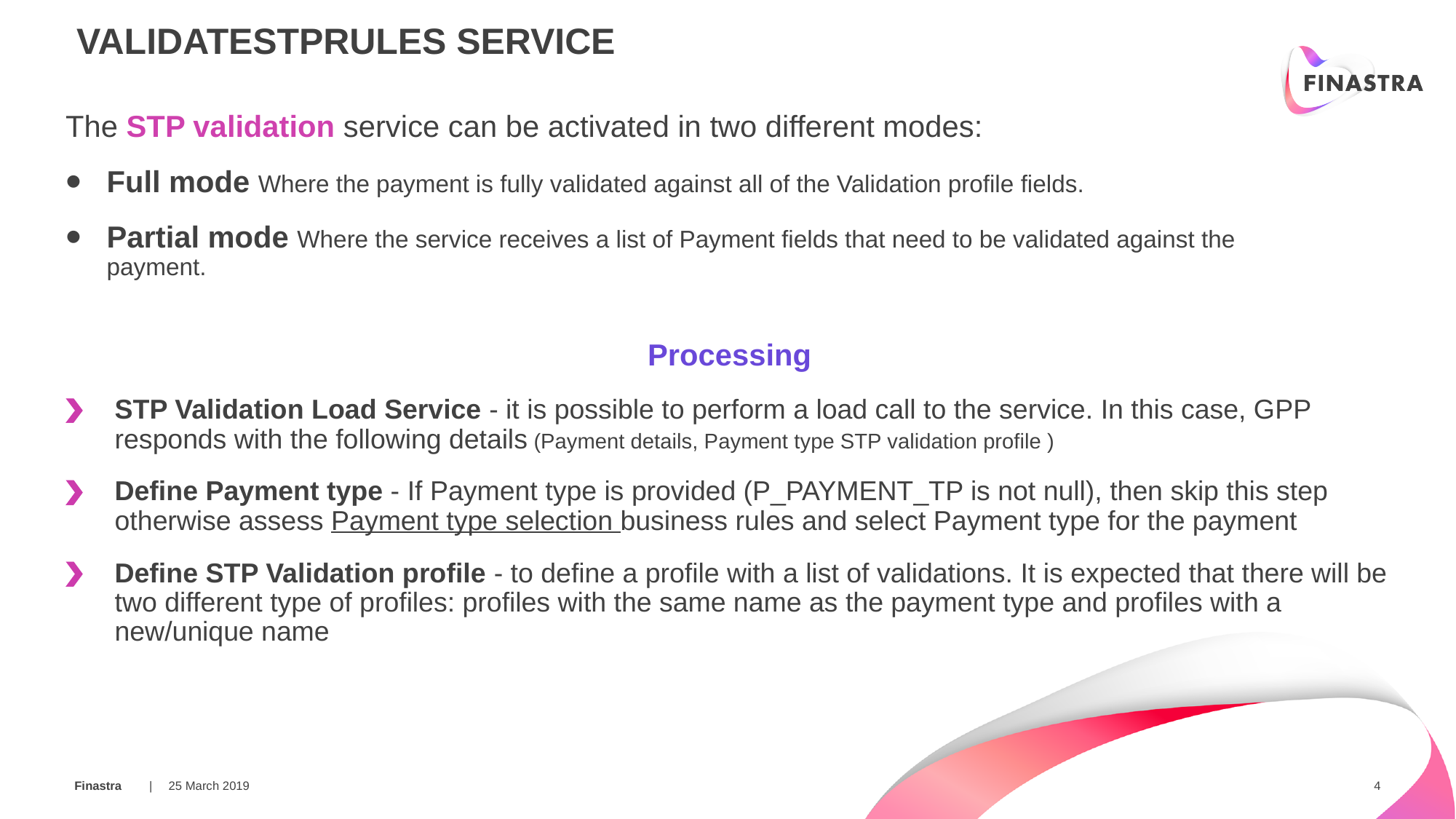

ValidateSTPRules SERVICE
The STP validation service can be activated in two different modes:
Full mode Where the payment is fully validated against all of the Validation profile fields.
Partial mode Where the service receives a list of Payment fields that need to be validated against the payment.
Processing
STP Validation Load Service - it is possible to perform a load call to the service. In this case, GPP responds with the following details (Payment details, Payment type STP validation profile )
Define Payment type - If Payment type is provided (P_PAYMENT_TP is not null), then skip this step otherwise assess Payment type selection business rules and select Payment type for the payment
Define STP Validation profile - to define a profile with a list of validations. It is expected that there will be two different type of profiles: profiles with the same name as the payment type and profiles with a new/unique name
25 March 2019
4